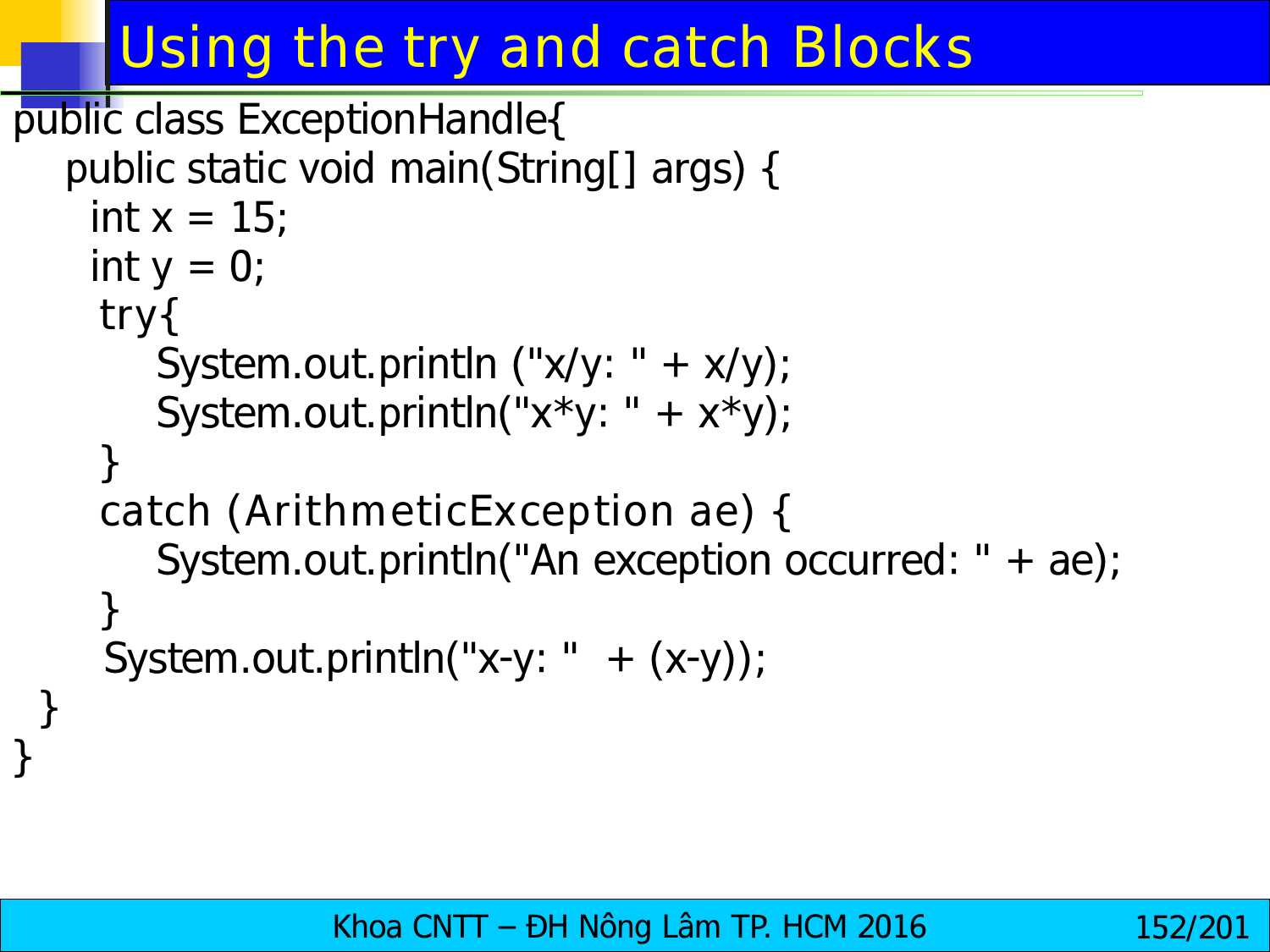

# Using the try and catch Blocks
public class ExceptionHandle{
    public static void main(String[] args) {
      int x = 15;
      int y = 0;
       try{
           System.out.println ("x/y: " + x/y);
           System.out.println("x*y: " + x*y);
       }
       catch (ArithmeticException ae) {
           System.out.println("An exception occurred: " + ae);
       }
       System.out.println("x-y: "  + (x-y));
  }
}